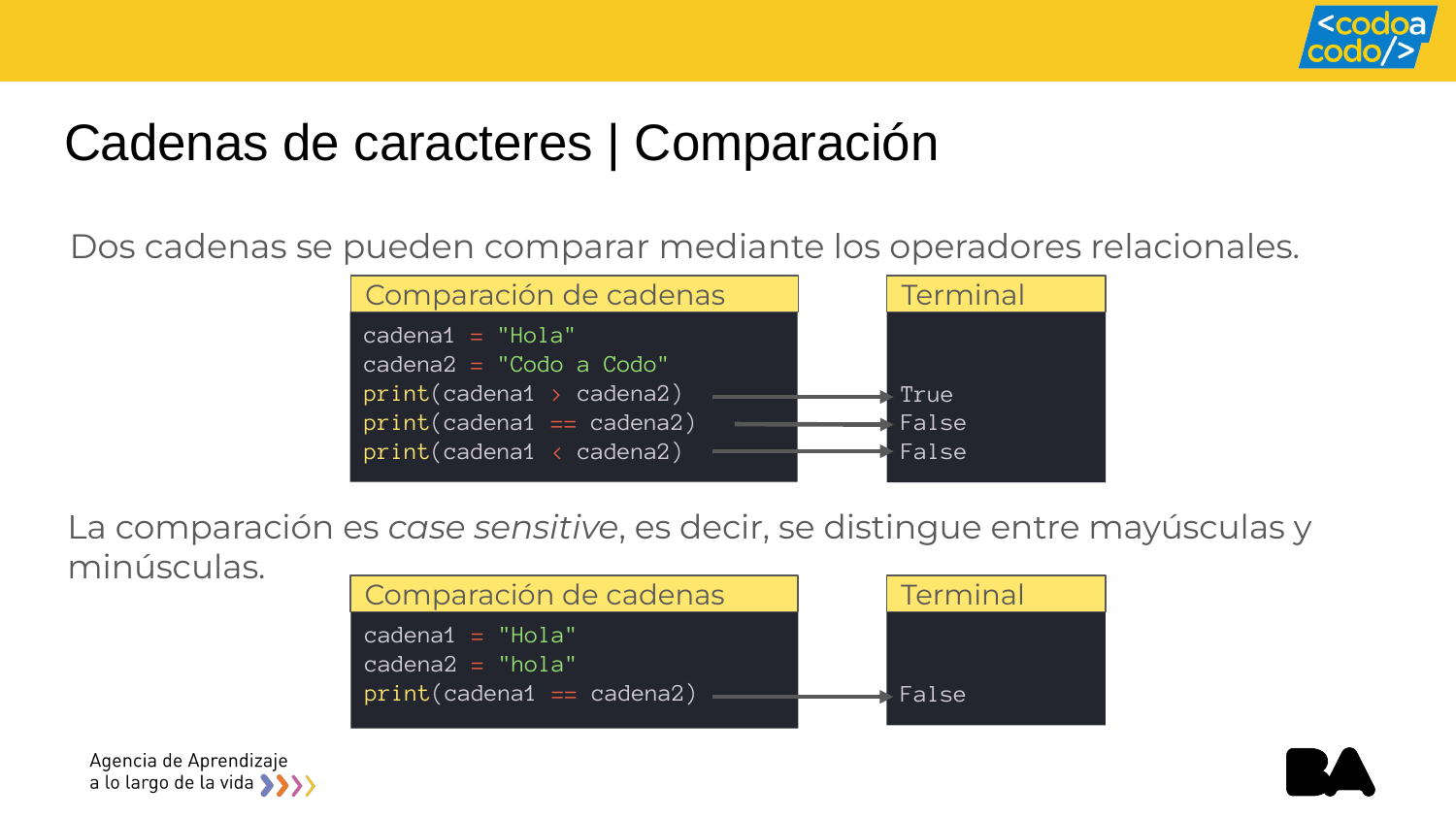

# Cadenas de caracteres | Comparación
Dos cadenas se pueden comparar mediante los operadores relacionales.

Comparación de cadenas
Terminal
cadena1 = "Hola"
cadena2 = "Codo a Codo"
print(cadena1 > cadena2)
print(cadena1 == cadena2)
print(cadena1 < cadena2)

True
False
False

La comparación es case sensitive, es decir, se distingue entre mayúsculas y minúsculas.

Comparación de cadenas
Terminal
cadena1 = "Hola"
cadena2 = "hola"
print(cadena1 == cadena2)

False